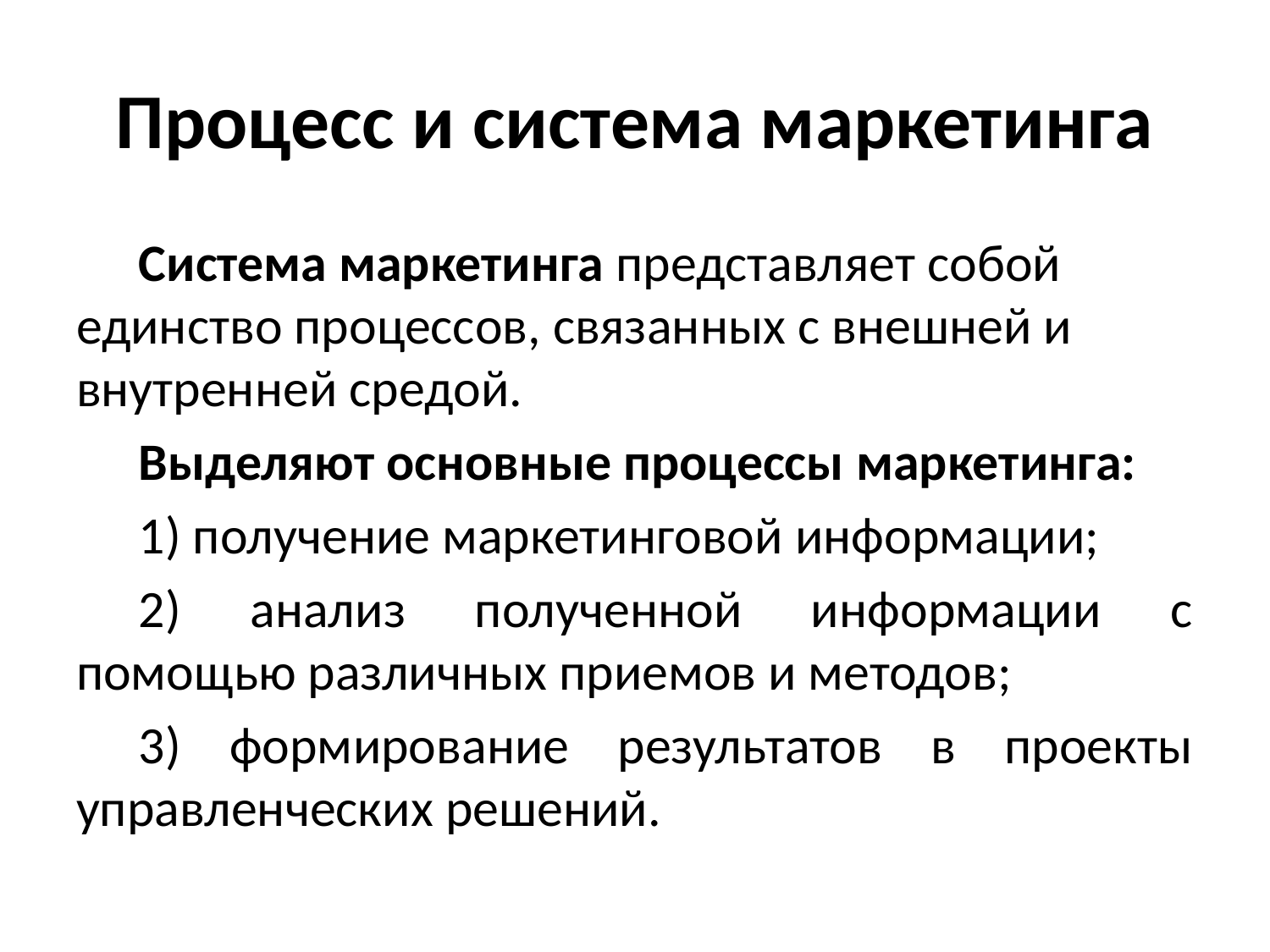

# Процесс и система маркетинга
Система маркетинга представляет собой единство процессов, связанных с внешней и внутренней средой.
Выделяют основные процессы маркетинга:
1) получение маркетинговой информации;
2) анализ полученной информации с помощью различных приемов и методов;
3) формирование результатов в проекты управленческих решений.